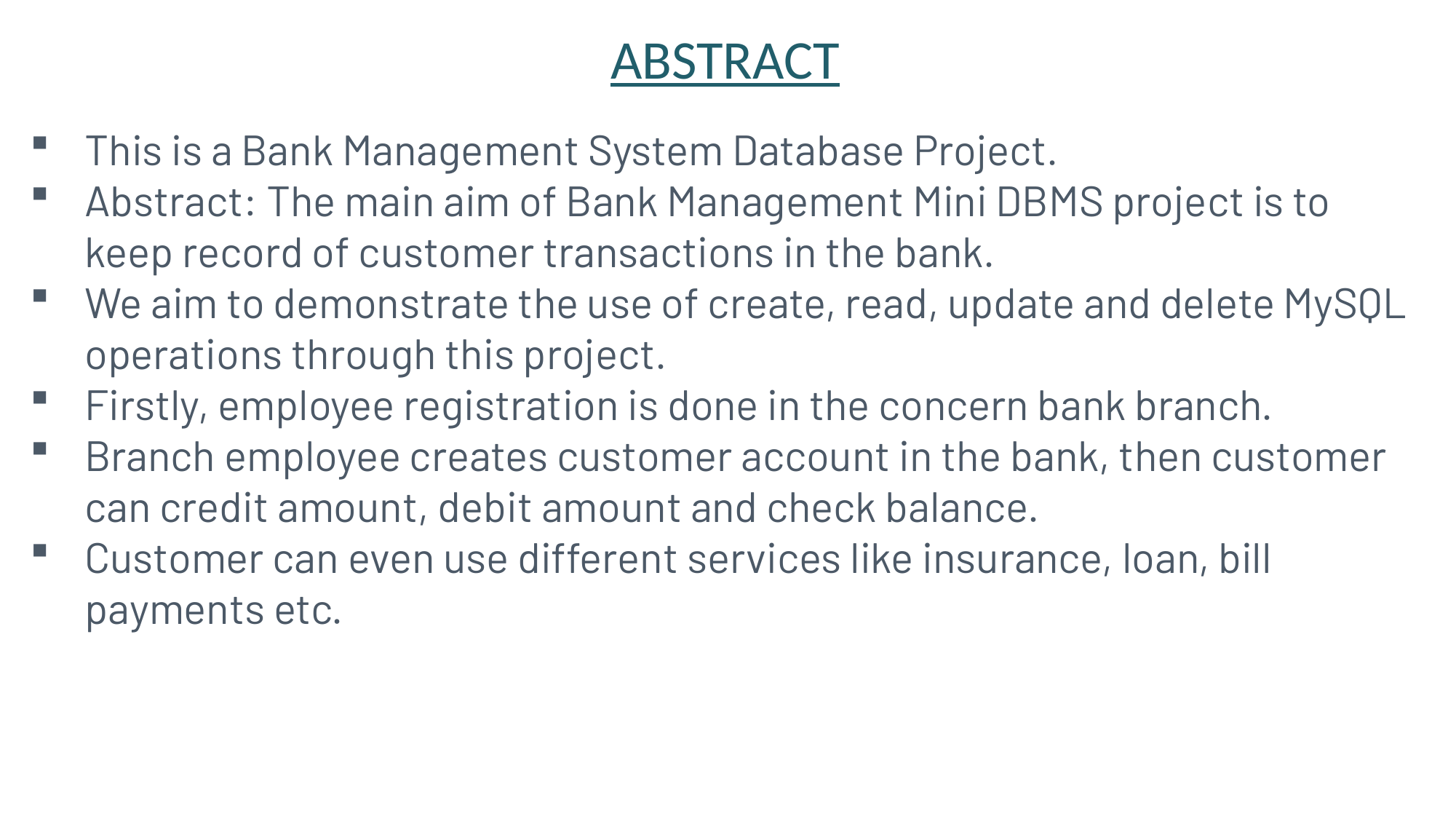

ABSTRACT

This is a Bank Management System Database Project.
Abstract: The main aim of Bank Management Mini DBMS project is to keep record of customer transactions in the bank.
We aim to demonstrate the use of create, read, update and delete MySQL operations through this project.
Firstly, employee registration is done in the concern bank branch.
Branch employee creates customer account in the bank, then customer can credit amount, debit amount and check balance.
Customer can even use different services like insurance, loan, bill payments etc.